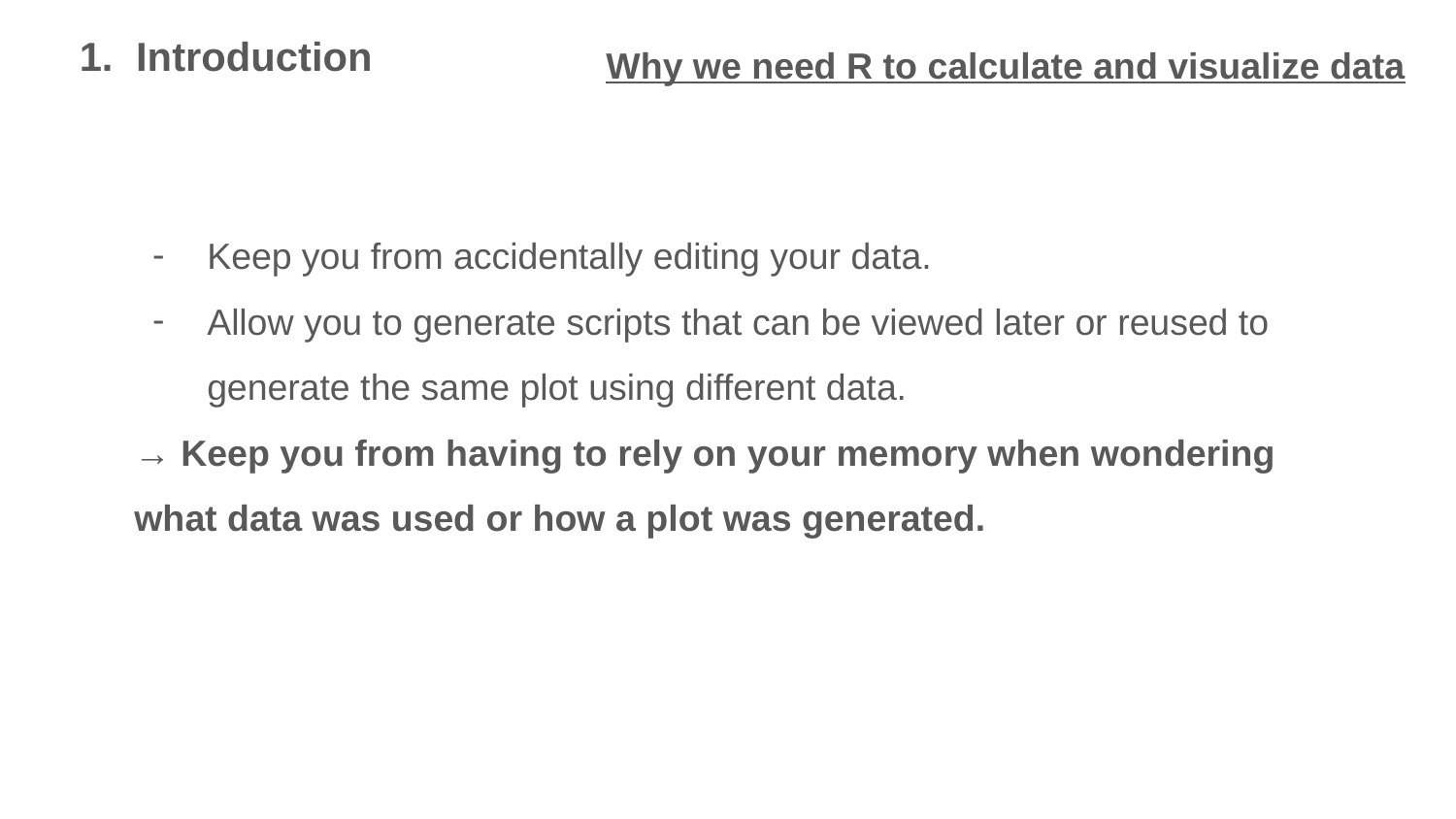

Introduction
Why we need R to calculate and visualize data
Keep you from accidentally editing your data.
Allow you to generate scripts that can be viewed later or reused to generate the same plot using different data.
→ Keep you from having to rely on your memory when wondering what data was used or how a plot was generated.